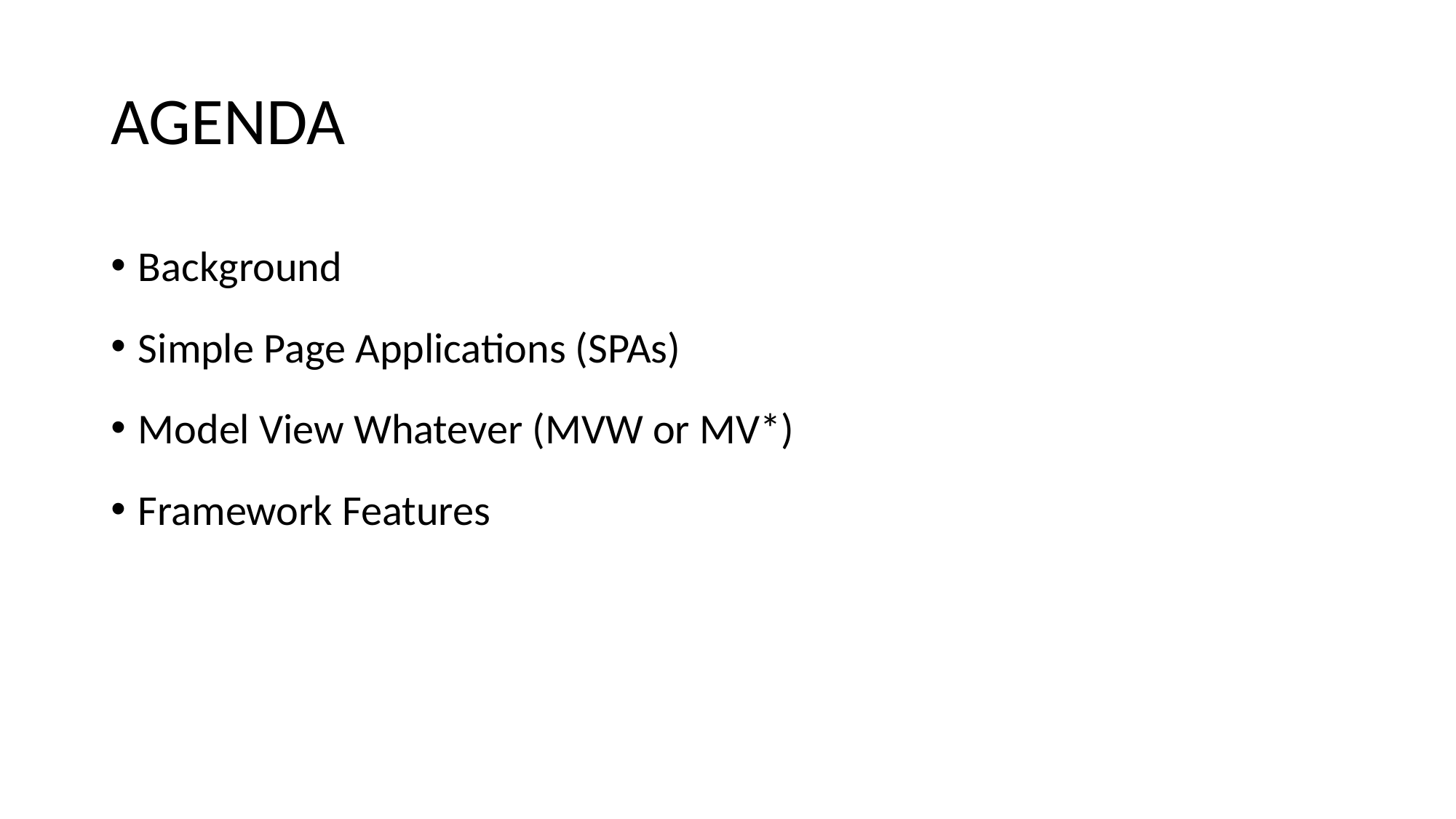

# AGENDA
Background
Simple Page Applications (SPAs)
Model View Whatever (MVW or MV*)
Framework Features